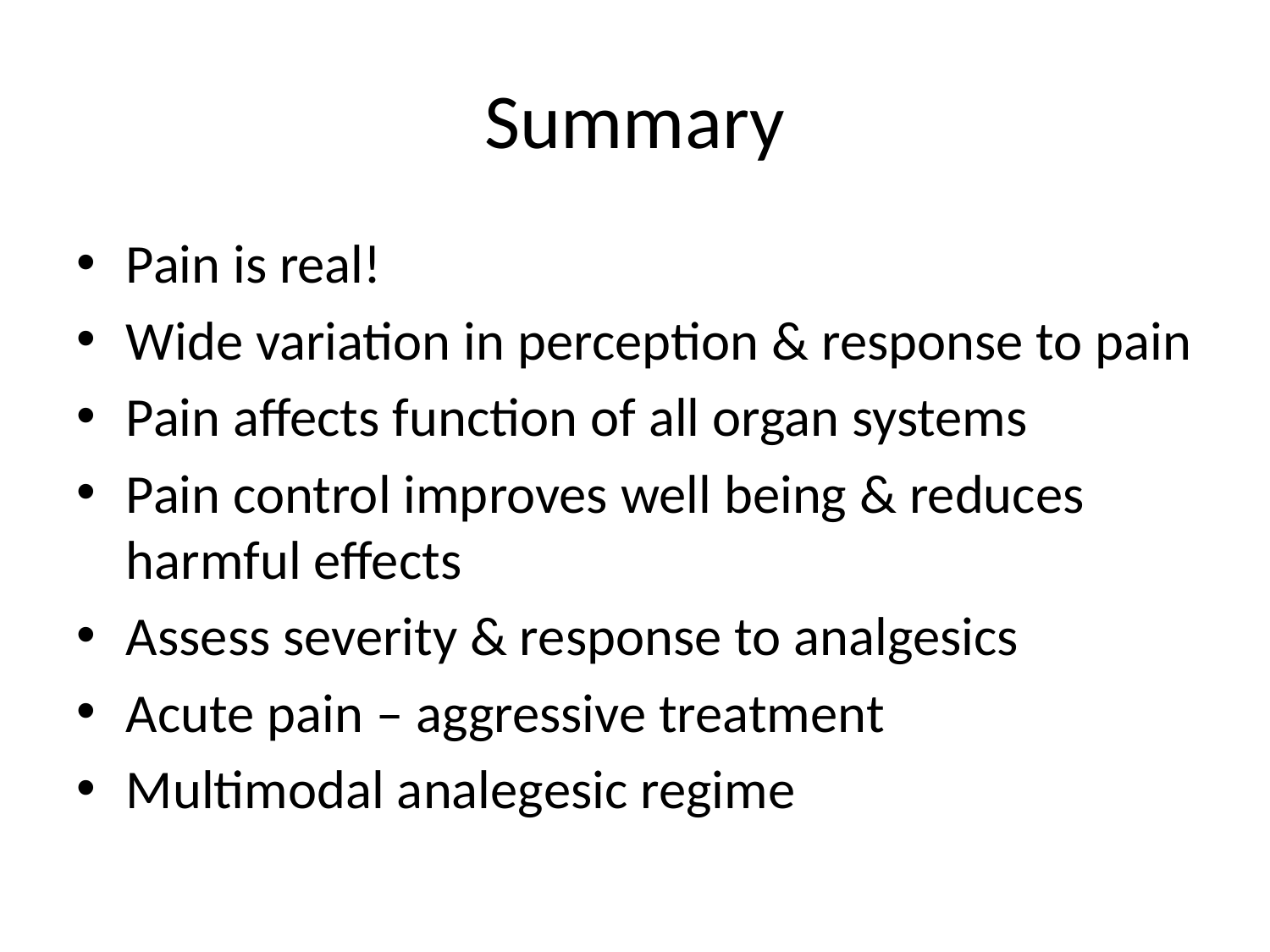

# Summary
Pain is real!
Wide variation in perception & response to pain
Pain affects function of all organ systems
Pain control improves well being & reduces harmful effects
Assess severity & response to analgesics
Acute pain – aggressive treatment
Multimodal analegesic regime